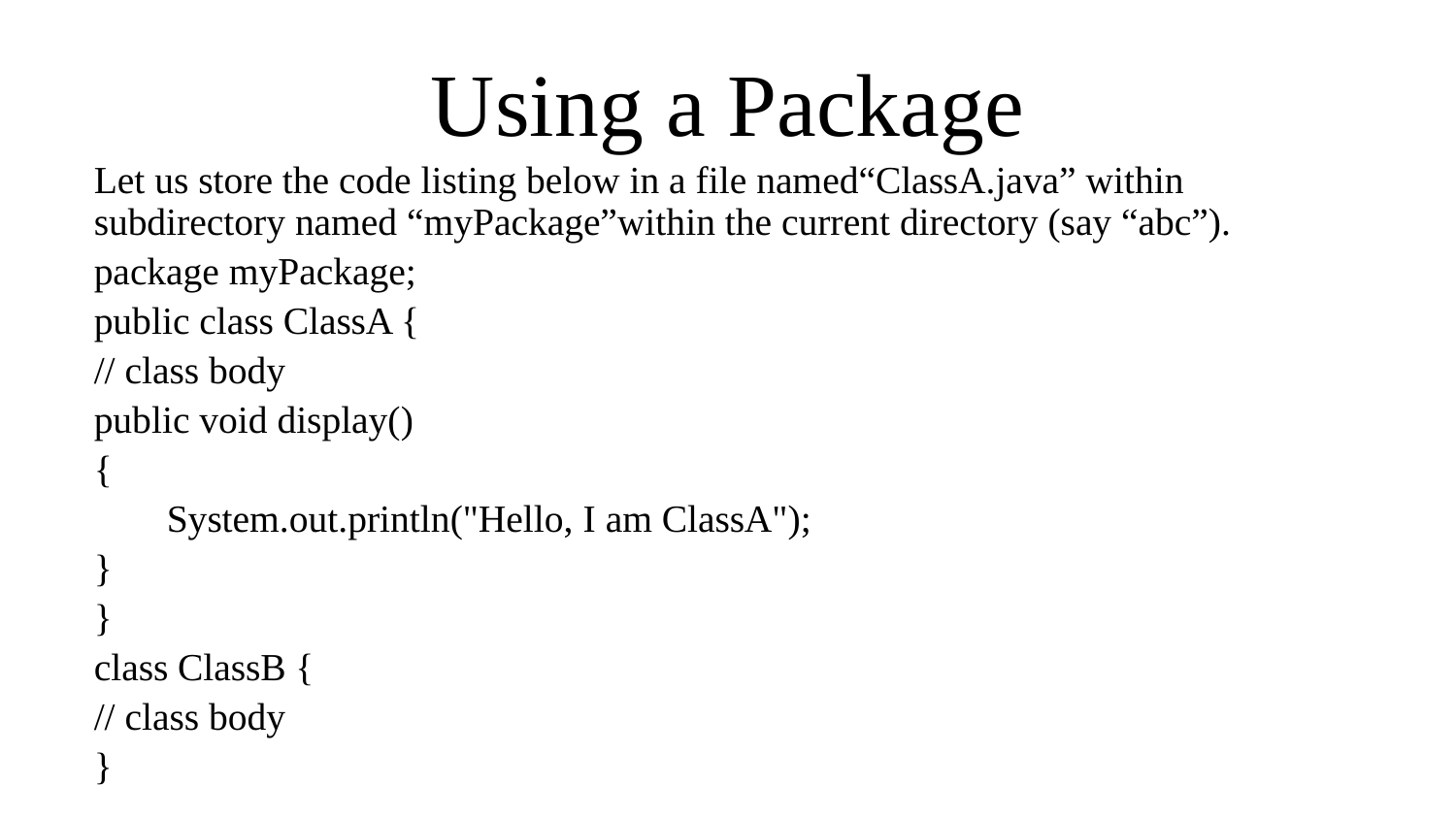

Using a Package
Let us store the code listing below in a file named“ClassA.java” within subdirectory named “myPackage”within the current directory (say “abc”).
package myPackage;
public class ClassA {
// class body
public void display()
{
System.out.println("Hello, I am ClassA");
}
}
class ClassB {
// class body
}